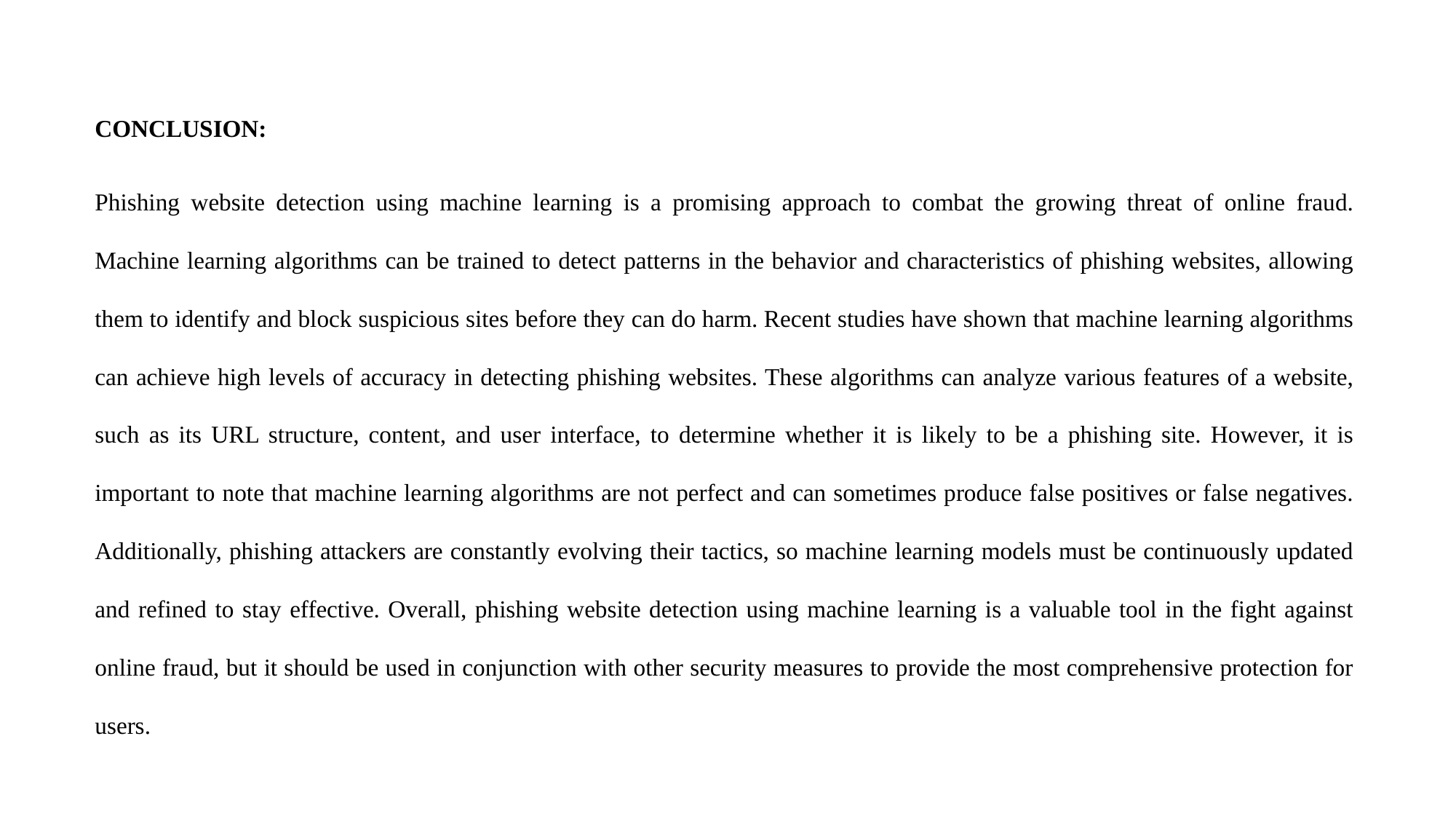

CONCLUSION:
Phishing website detection using machine learning is a promising approach to combat the growing threat of online fraud. Machine learning algorithms can be trained to detect patterns in the behavior and characteristics of phishing websites, allowing them to identify and block suspicious sites before they can do harm. Recent studies have shown that machine learning algorithms can achieve high levels of accuracy in detecting phishing websites. These algorithms can analyze various features of a website, such as its URL structure, content, and user interface, to determine whether it is likely to be a phishing site. However, it is important to note that machine learning algorithms are not perfect and can sometimes produce false positives or false negatives. Additionally, phishing attackers are constantly evolving their tactics, so machine learning models must be continuously updated and refined to stay effective. Overall, phishing website detection using machine learning is a valuable tool in the fight against online fraud, but it should be used in conjunction with other security measures to provide the most comprehensive protection for users.